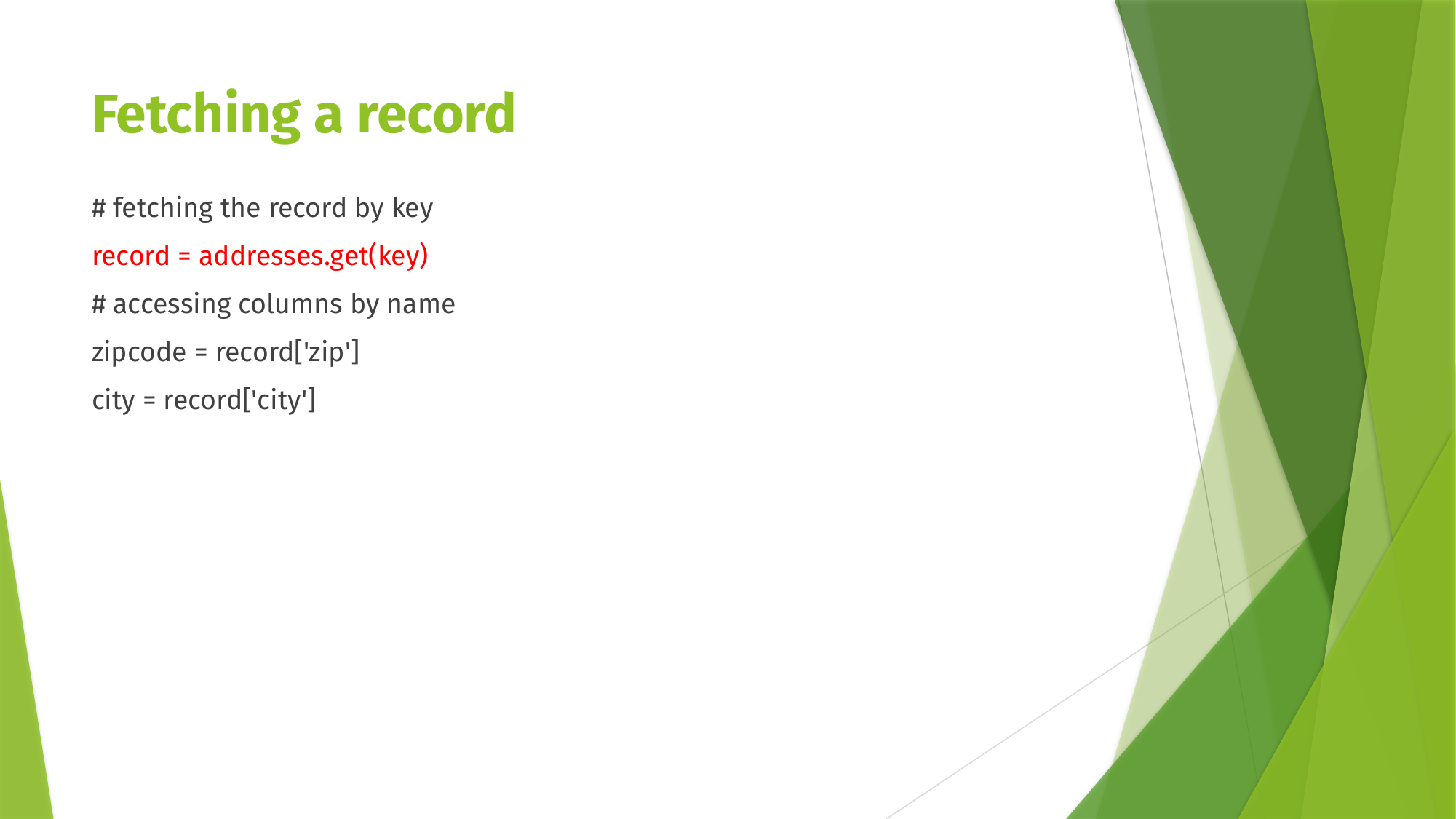

# Fetching a record
# fetching the record by key
record = addresses.get(key)
# accessing columns by name
zipcode = record['zip']
city = record['city']